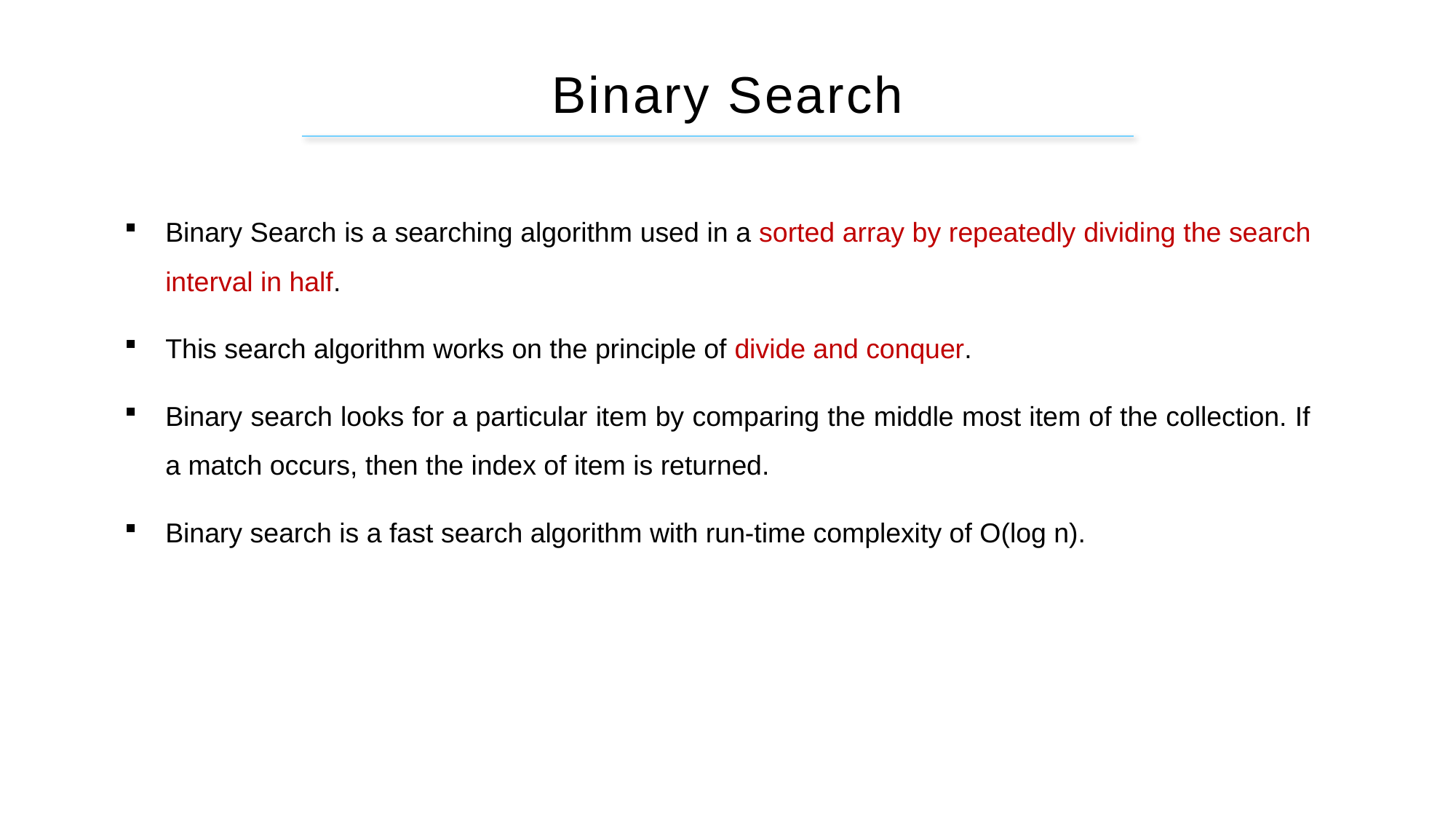

# Binary Search
Binary Search is a searching algorithm used in a sorted array by repeatedly dividing the search interval in half.
This search algorithm works on the principle of divide and conquer.
Binary search looks for a particular item by comparing the middle most item of the collection. If a match occurs, then the index of item is returned.
Binary search is a fast search algorithm with run-time complexity of Ο(log n).